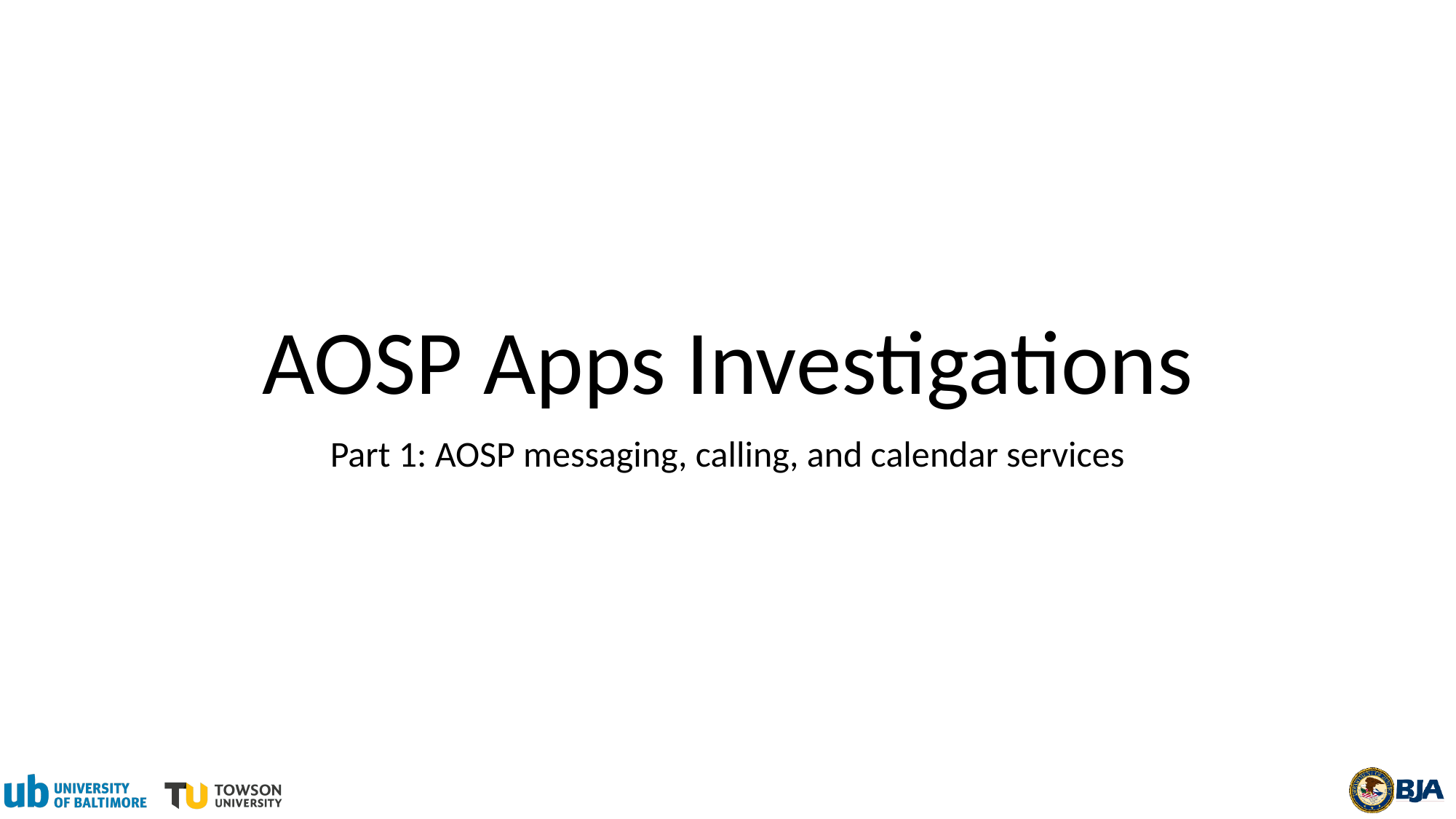

# AOSP Apps Investigations
Part 1: AOSP messaging, calling, and calendar services